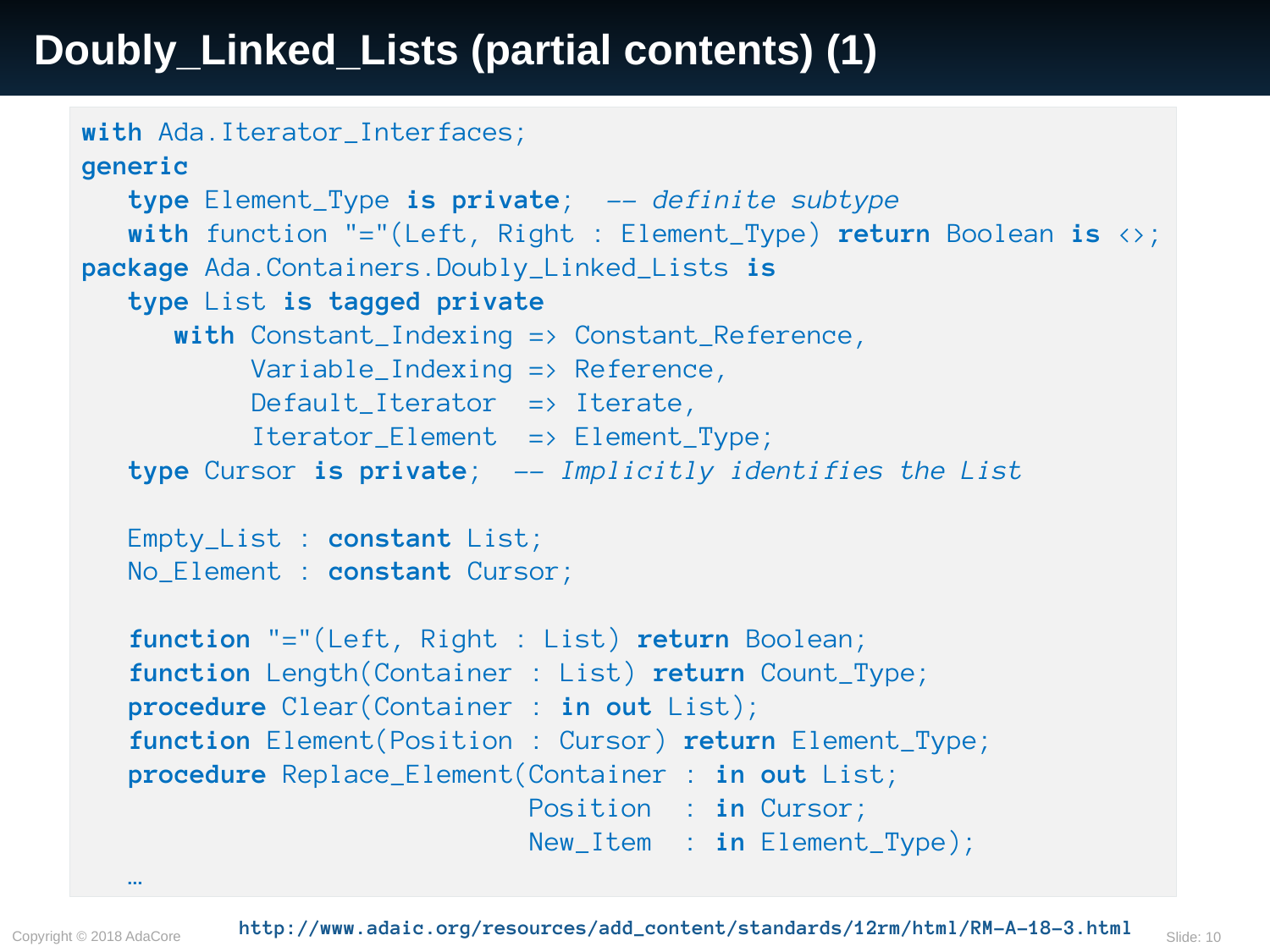

# Doubly_Linked_Lists (partial contents) (1)
with Ada.Iterator_Interfaces;
generic
   type Element_Type is private;  -- definite subtype
   with function "="(Left, Right : Element_Type) return Boolean is <>;
package Ada.Containers.Doubly_Linked_Lists is
   type List is tagged private
      with Constant_Indexing => Constant_Reference,
           Variable_Indexing => Reference,
           Default_Iterator  => Iterate,
           Iterator_Element  => Element_Type;
   type Cursor is private;  -- Implicitly identifies the List
   Empty_List : constant List;
   No_Element : constant Cursor;
   function "="(Left, Right : List) return Boolean;
   function Length(Container : List) return Count_Type;
   procedure Clear(Container : in out List);
   function Element(Position : Cursor) return Element_Type;
   procedure Replace_Element(Container : in out List;
                             Position  : in Cursor;
                             New_Item  : in Element_Type);
   …
http://www.adaic.org/resources/add_content/standards/12rm/html/RM-A-18-3.html